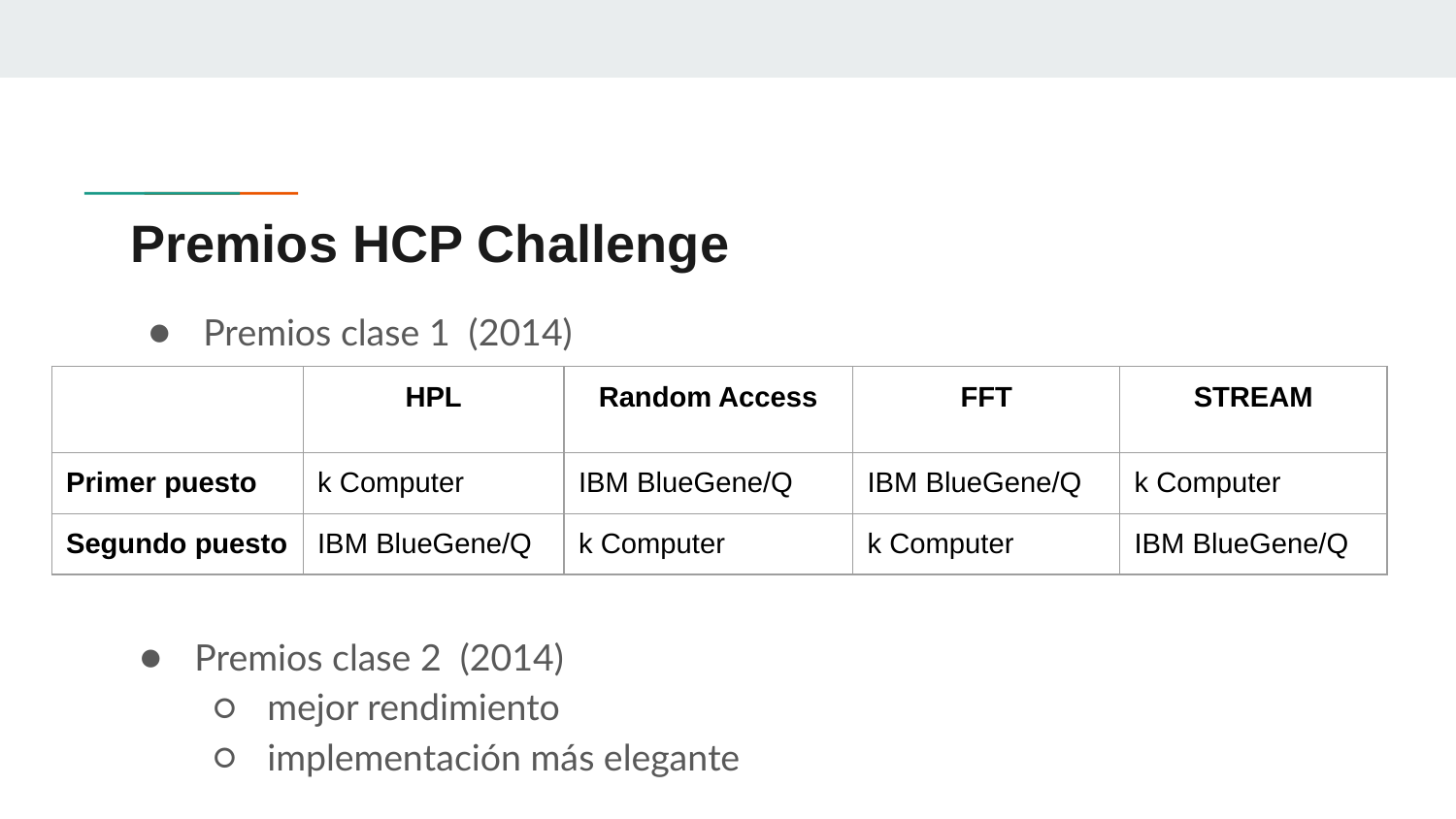

# Premios HCP Challenge
Premios clase 1  (2014)
|  | HPL | Random Access | FFT | STREAM |
| --- | --- | --- | --- | --- |
| Primer puesto | k Computer | IBM BlueGene/Q | IBM BlueGene/Q | k Computer |
| Segundo puesto | IBM BlueGene/Q | k Computer | k Computer | IBM BlueGene/Q |
Premios clase 2  (2014)
mejor rendimiento
implementación más elegante